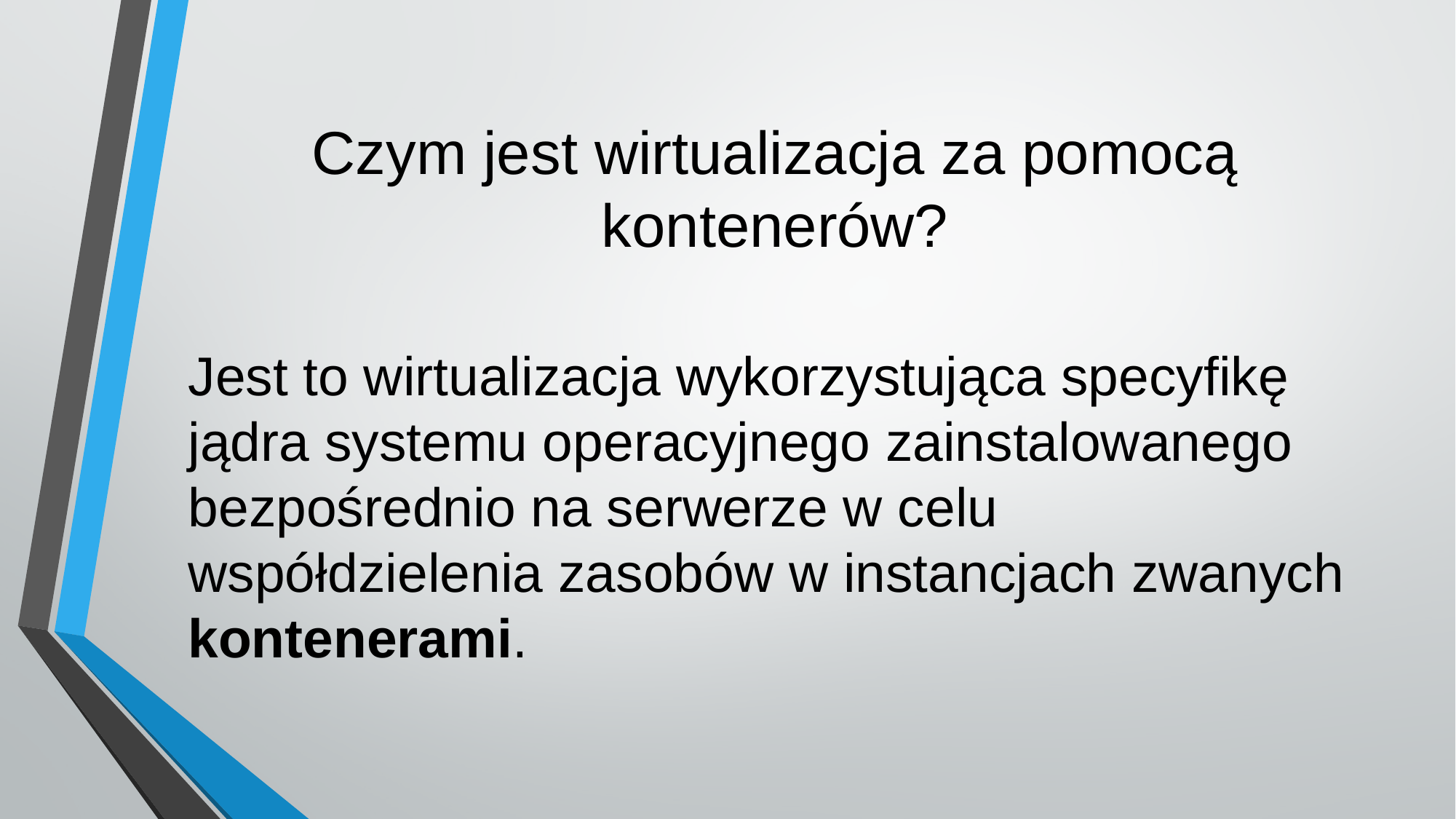

# Czym jest wirtualizacja za pomocą kontenerów?
Jest to wirtualizacja wykorzystująca specyfikę jądra systemu operacyjnego zainstalowanego bezpośrednio na serwerze w celu współdzielenia zasobów w instancjach zwanych kontenerami.